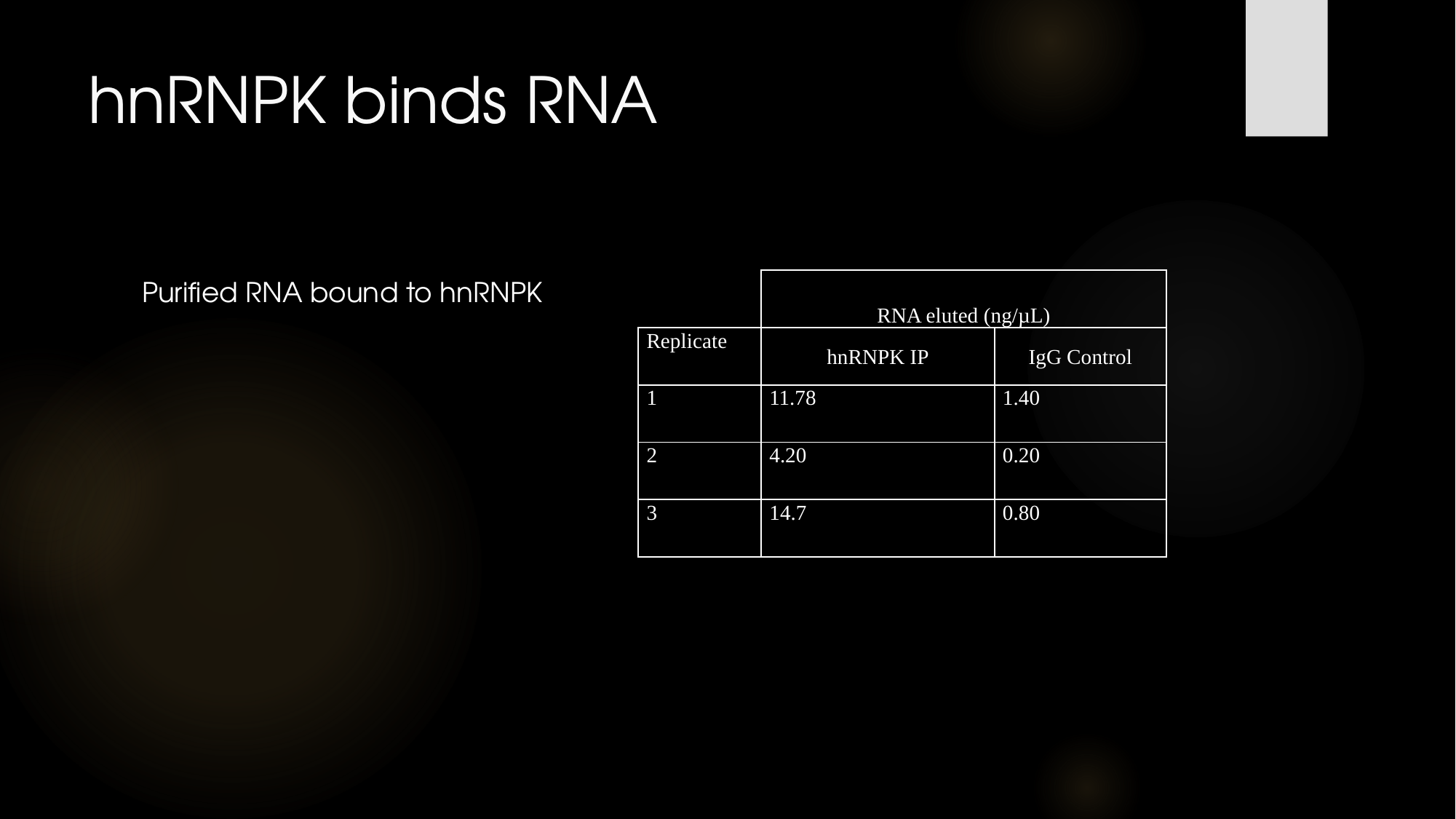

# hnRNPK binds RNA
Purified RNA bound to hnRNPK
|  | RNA eluted (ng/µL) |  |
| --- | --- | --- |
| Replicate | hnRNPK IP | IgG Control |
| 1 | 11.78 | 1.40 |
| 2 | 4.20 | 0.20 |
| 3 | 14.7 | 0.80 |